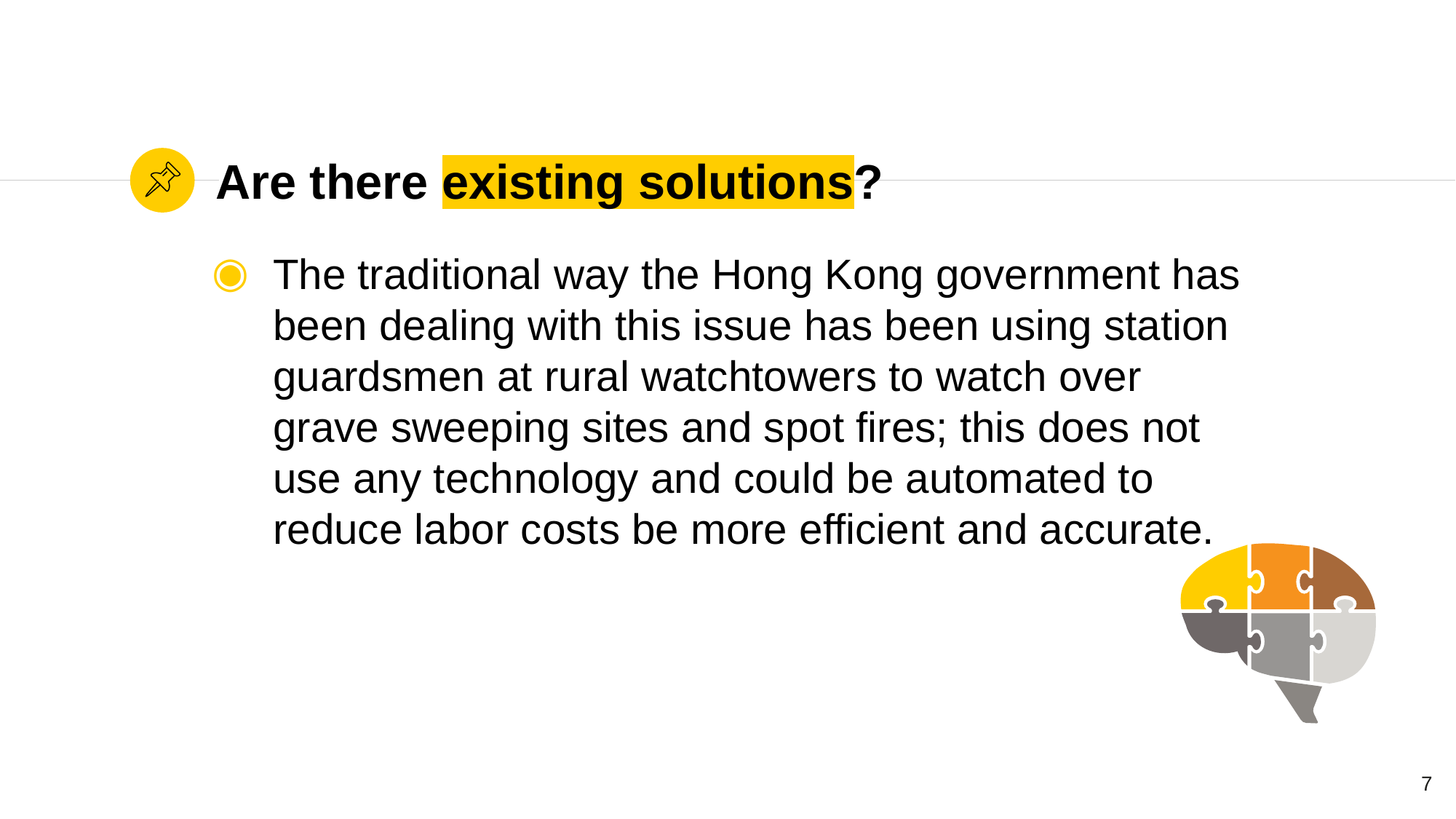

# Are there existing solutions?

The traditional way the Hong Kong government has been dealing with this issue has been using station guardsmen at rural watchtowers to watch over grave sweeping sites and spot fires; this does not use any technology and could be automated to reduce labor costs be more efficient and accurate.

7